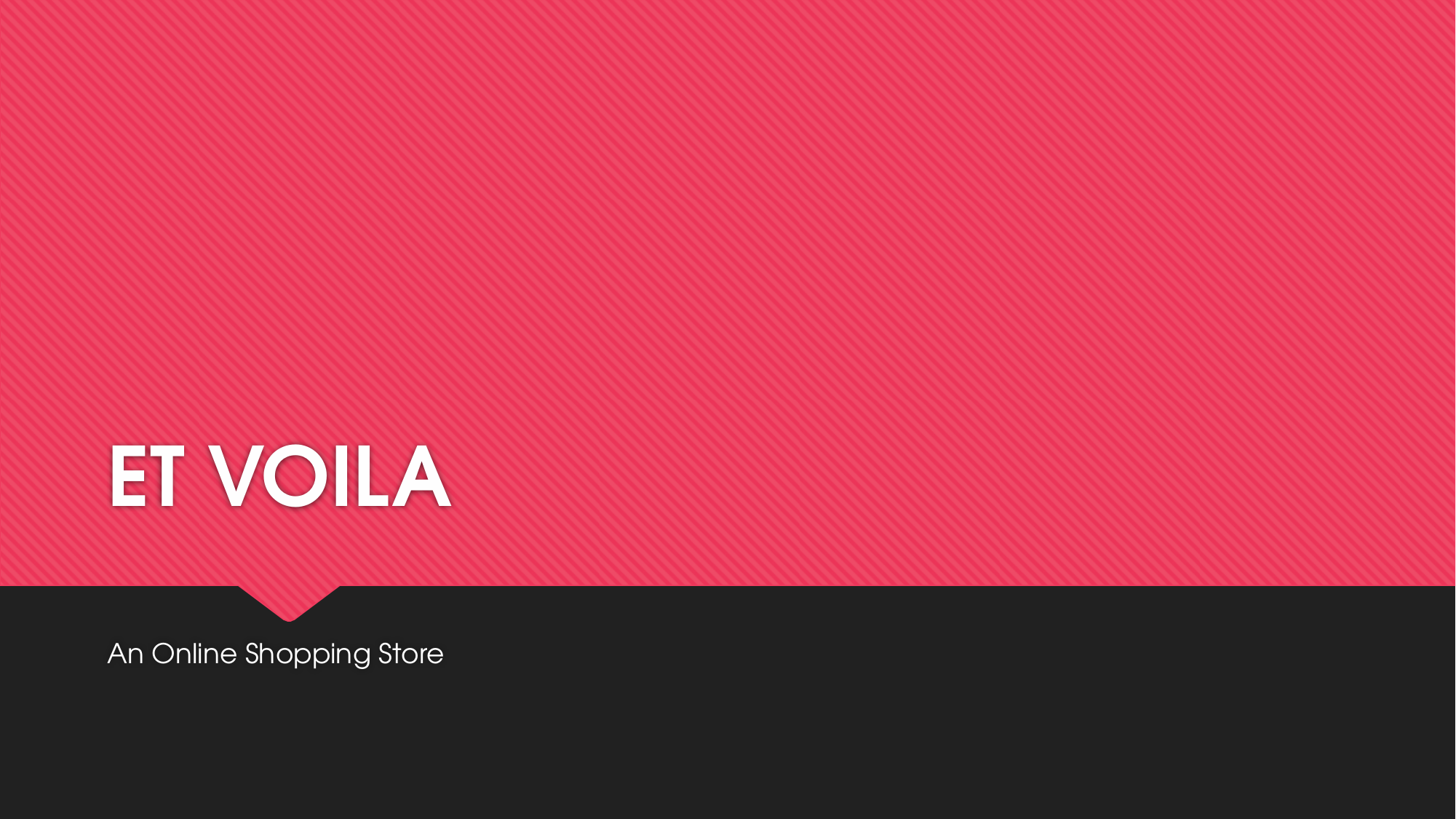

# ET VOILA
An Online Shopping Store